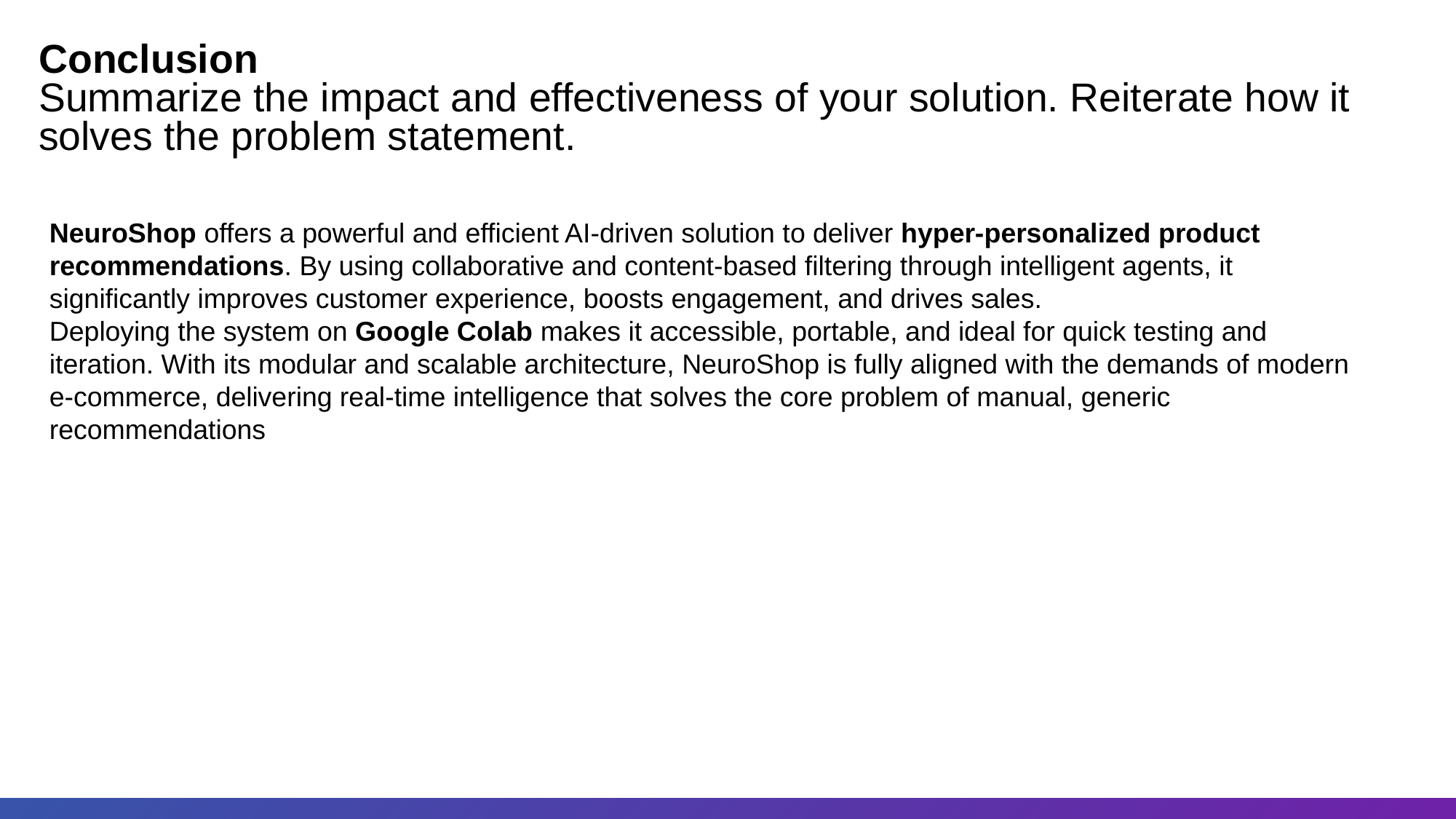

Conclusion
Summarize the impact and effectiveness of your solution. Reiterate how it solves the problem statement.
NeuroShop offers a powerful and efficient AI-driven solution to deliver hyper-personalized product recommendations. By using collaborative and content-based filtering through intelligent agents, it significantly improves customer experience, boosts engagement, and drives sales.
Deploying the system on Google Colab makes it accessible, portable, and ideal for quick testing and iteration. With its modular and scalable architecture, NeuroShop is fully aligned with the demands of modern e-commerce, delivering real-time intelligence that solves the core problem of manual, generic recommendations